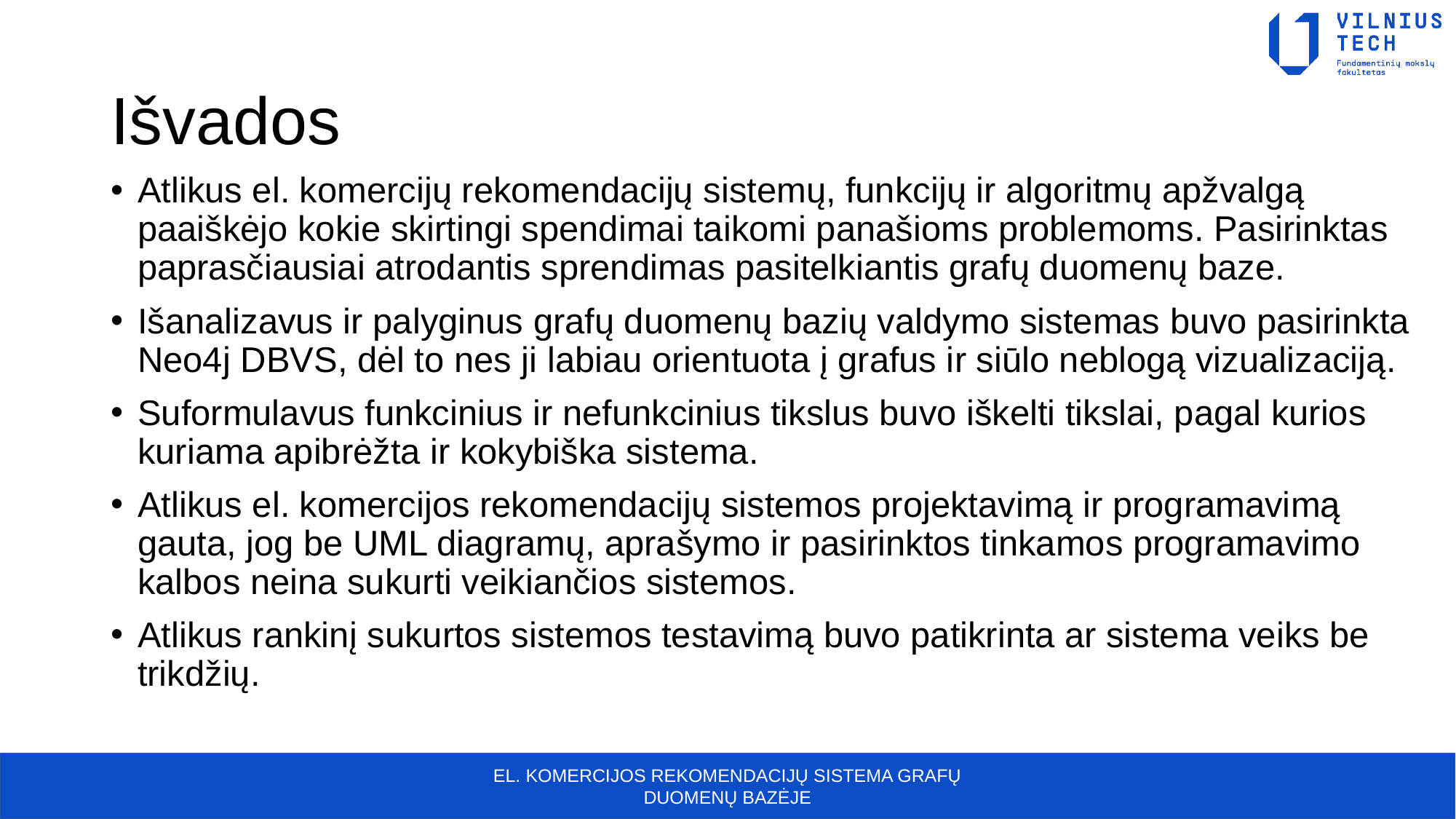

# Išvados
Atlikus el. komercijų rekomendacijų sistemų, funkcijų ir algoritmų apžvalgą paaiškėjo kokie skirtingi spendimai taikomi panašioms problemoms. Pasirinktas paprasčiausiai atrodantis sprendimas pasitelkiantis grafų duomenų baze.
Išanalizavus ir palyginus grafų duomenų bazių valdymo sistemas buvo pasirinkta Neo4j DBVS, dėl to nes ji labiau orientuota į grafus ir siūlo neblogą vizualizaciją.
Suformulavus funkcinius ir nefunkcinius tikslus buvo iškelti tikslai, pagal kurios kuriama apibrėžta ir kokybiška sistema.
Atlikus el. komercijos rekomendacijų sistemos projektavimą ir programavimą gauta, jog be UML diagramų, aprašymo ir pasirinktos tinkamos programavimo kalbos neina sukurti veikiančios sistemos.
Atlikus rankinį sukurtos sistemos testavimą buvo patikrinta ar sistema veiks be trikdžių.

EL. KOMERCIJOS REKOMENDACIJŲ SISTEMA GRAFŲ DUOMENŲ BAZĖJE
11